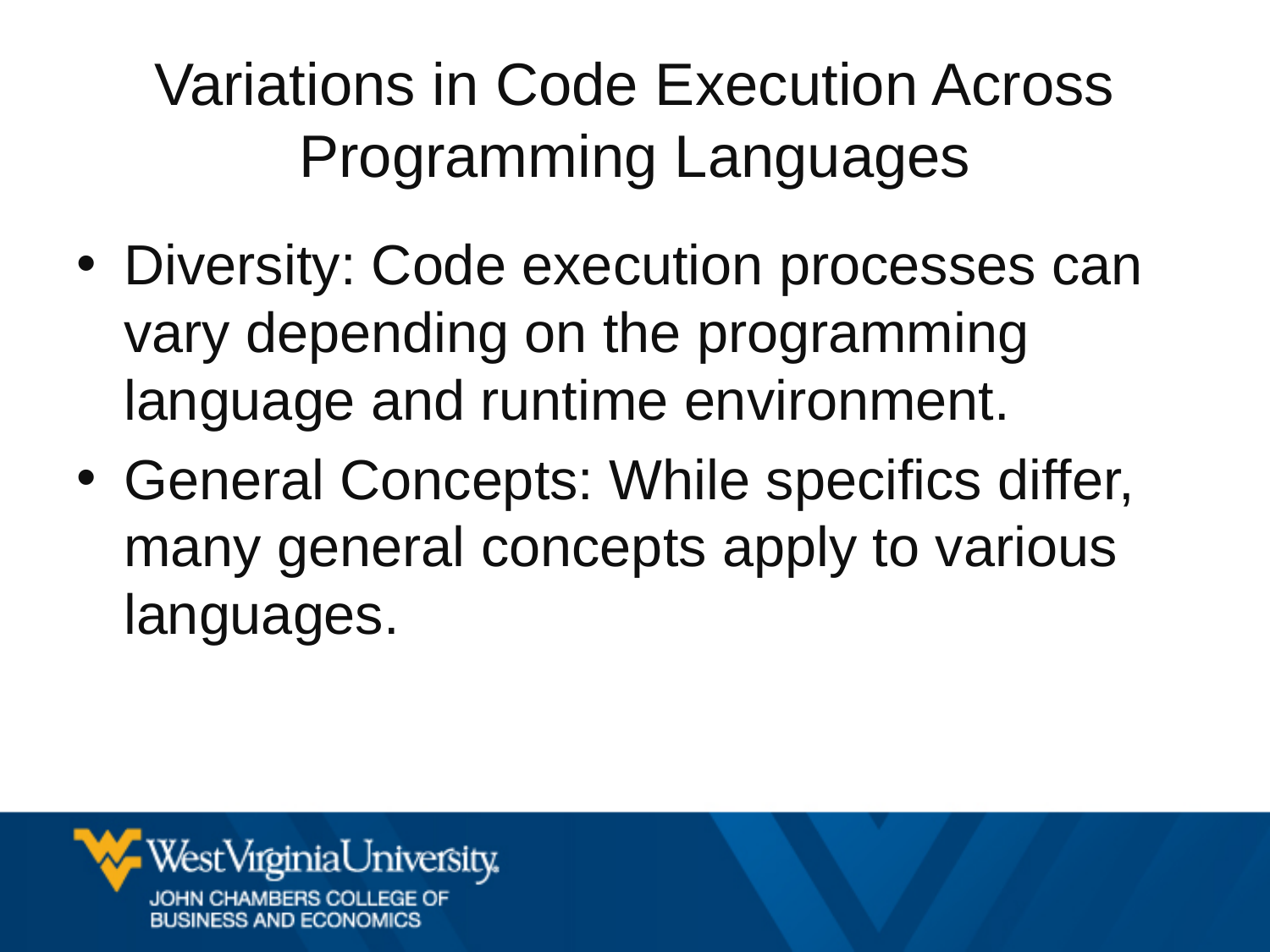

# Variations in Code Execution Across Programming Languages
Diversity: Code execution processes can vary depending on the programming language and runtime environment.
General Concepts: While specifics differ, many general concepts apply to various languages.